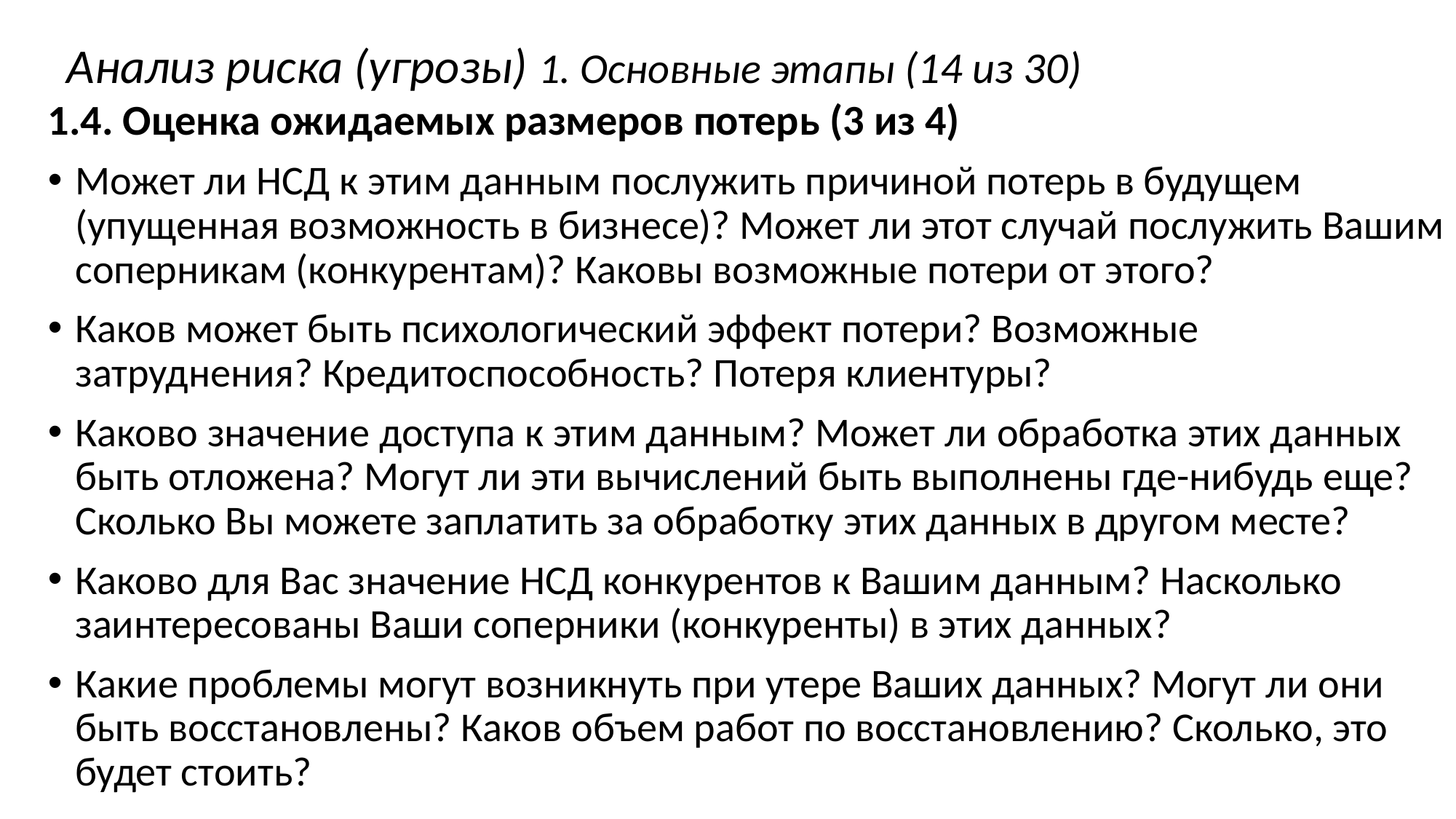

# Анализ риска (угрозы) 1. Основные этапы (14 из 30)
1.4. Оценка ожидаемых размеров потерь (3 из 4)
Может ли НСД к этим данным послужить причиной потерь в будущем (упущенная возможность в бизнесе)? Может ли этот случай послужить Вашим соперникам (конкурентам)? Каковы возможные потери от этого?
Каков может быть психологический эффект потери? Возможные затруднения? Кредитоспособность? Потеря клиентуры?
Каково значение доступа к этим данным? Может ли обработка этих данных быть отложена? Могут ли эти вычислений быть выполнены где-нибудь еще? Сколько Вы можете заплатить за обработку этих данных в другом месте?
Каково для Вас значение НСД конкурентов к Вашим данным? Насколько заинтересованы Ваши соперники (конкуренты) в этих данных?
Какие проблемы могут возникнуть при утере Ваших данных? Могут ли они быть восстановлены? Каков объем работ по восстановлению? Сколько, это будет стоить?